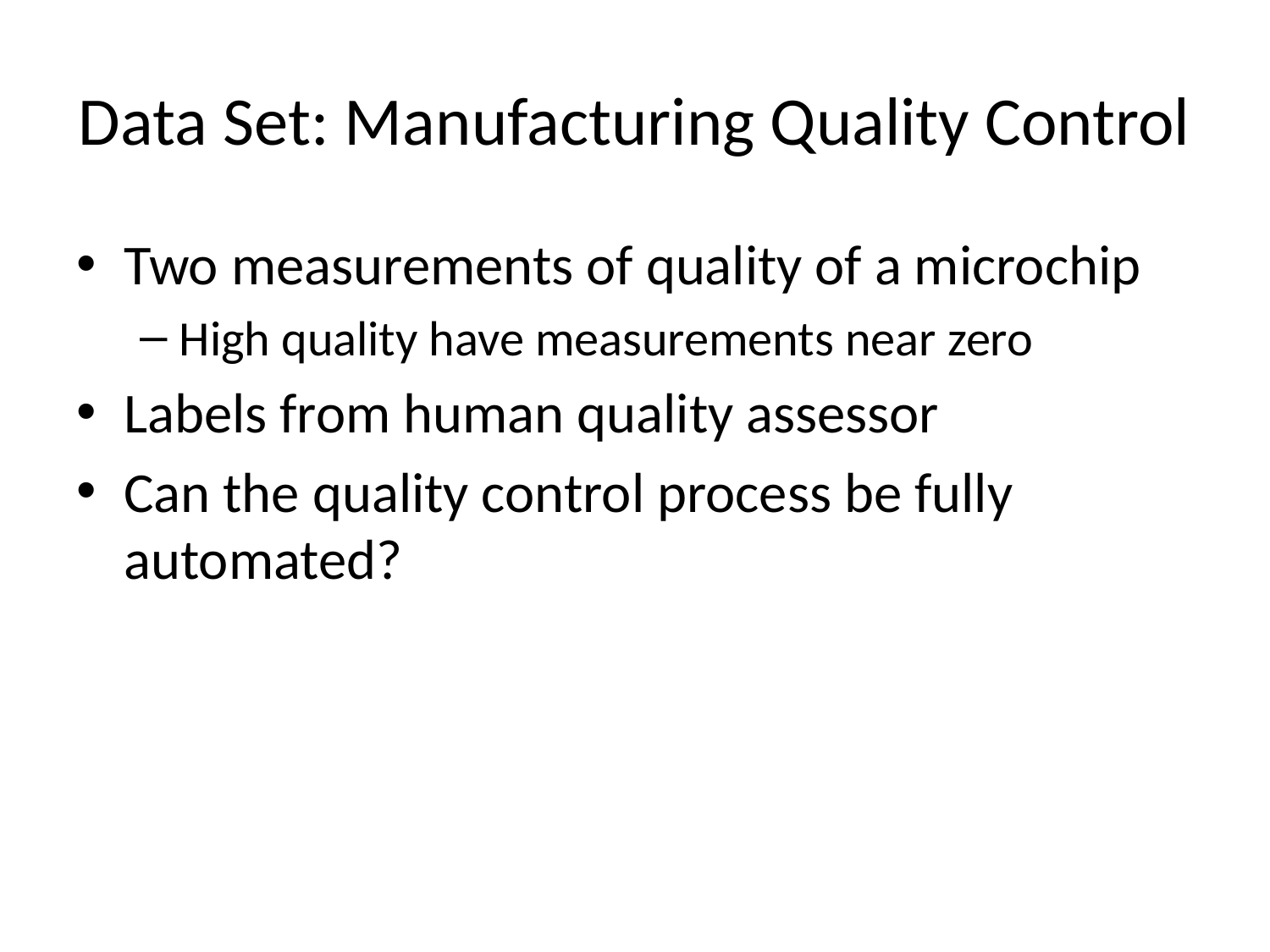

# Data Set: Manufacturing Quality Control
Two measurements of quality of a microchip
High quality have measurements near zero
Labels from human quality assessor
Can the quality control process be fully automated?